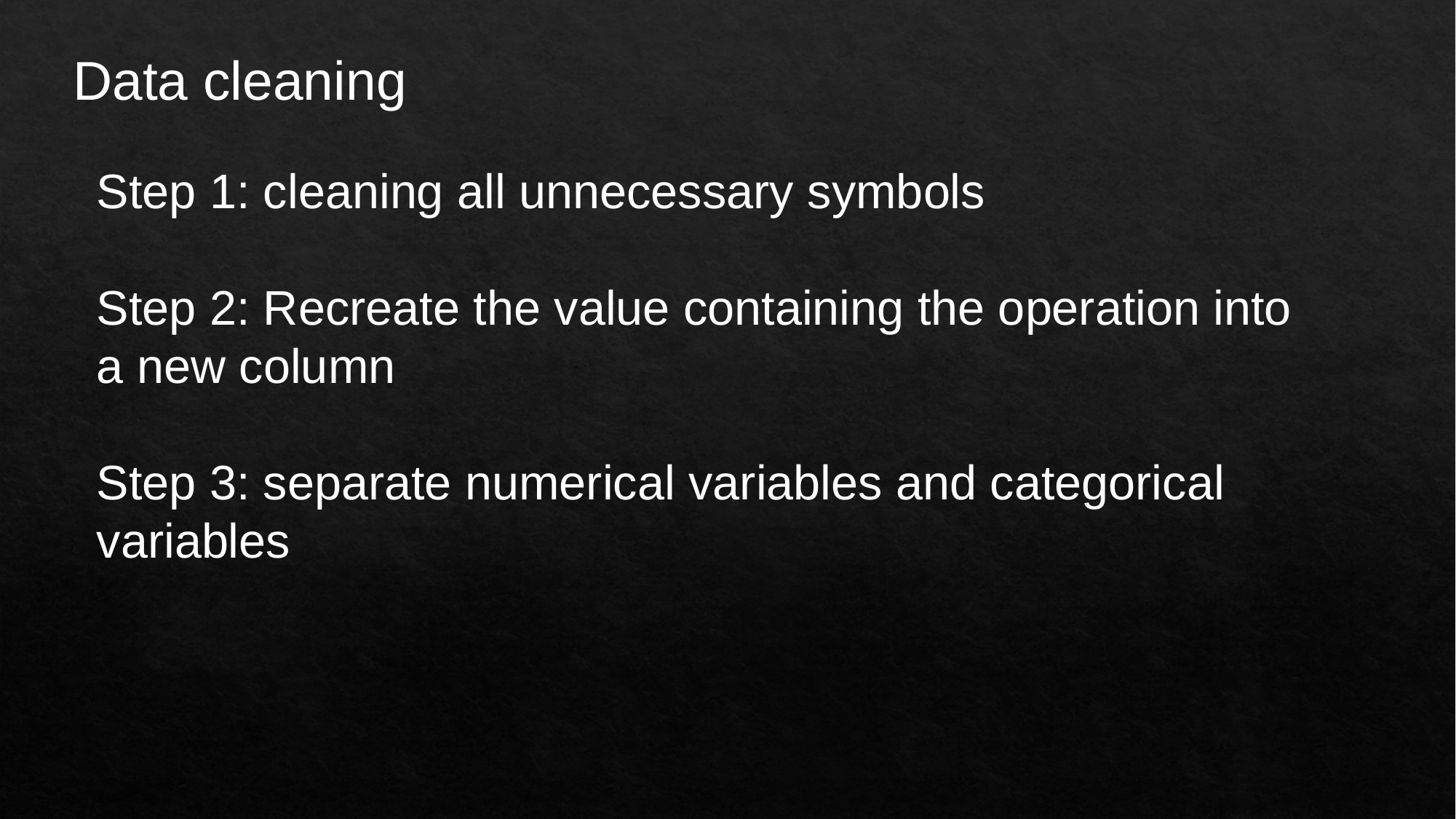

Data cleaning
Step 1: cleaning all unnecessary symbols

Step 2: Recreate the value containing the operation into a new column

Step 3: separate numerical variables and categorical variables